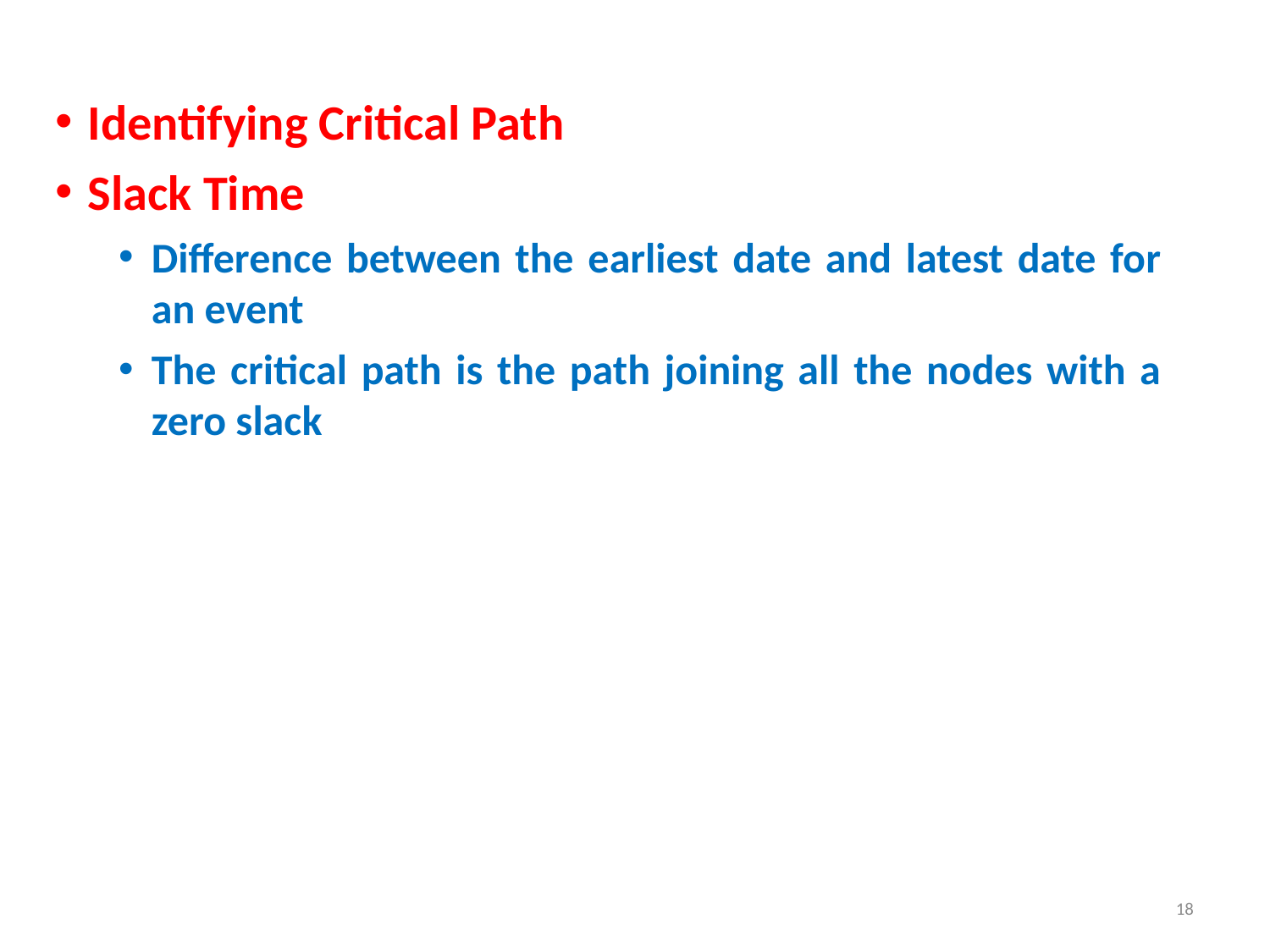

#
Identifying Critical Path
Slack Time
Difference between the earliest date and latest date for an event
The critical path is the path joining all the nodes with a zero slack

18